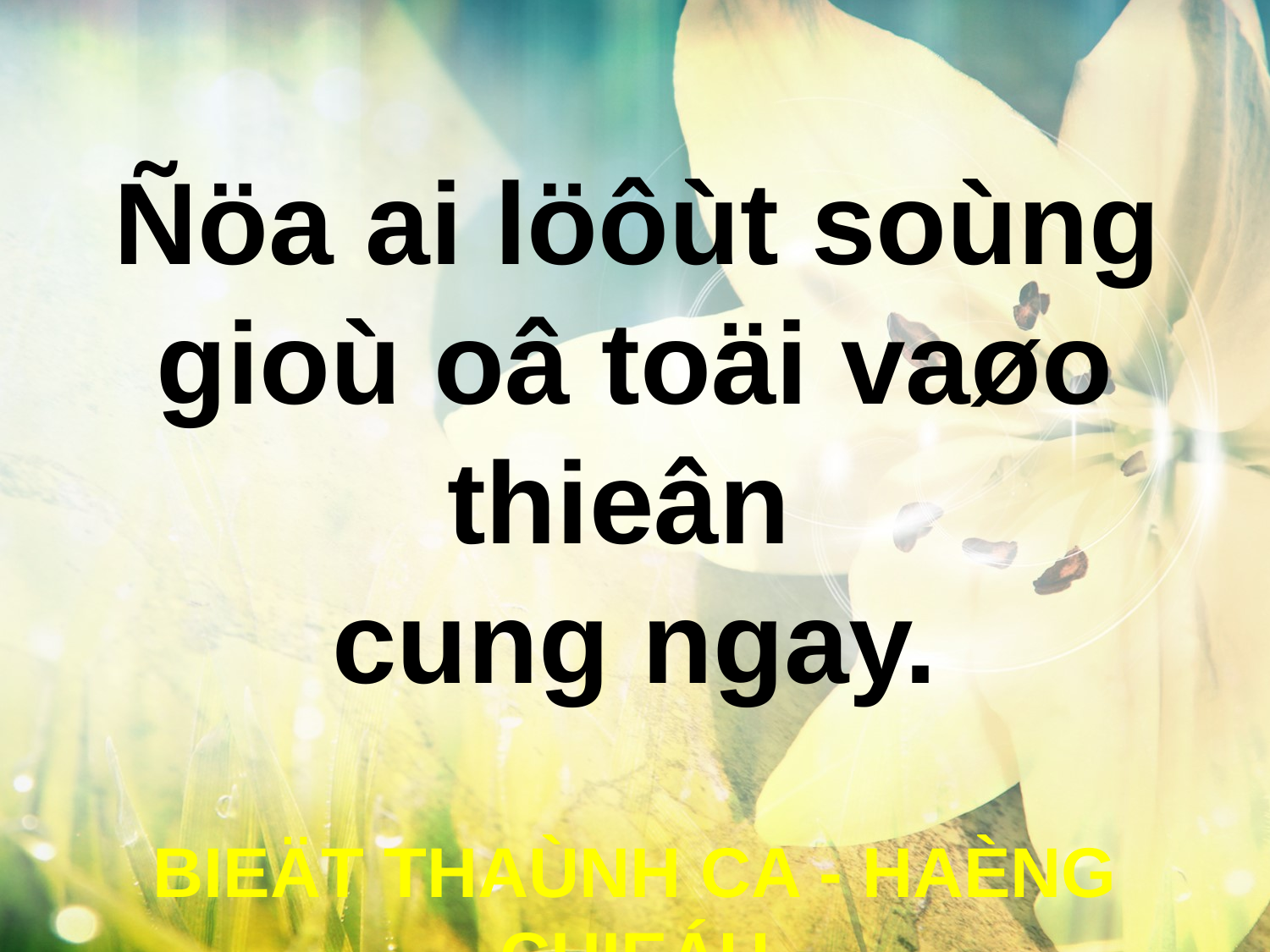

Ñöa ai löôùt soùng
gioù oâ toäi vaøo thieân
cung ngay.
BIEÄT THAÙNH CA - HAÈNG CHIEÁU